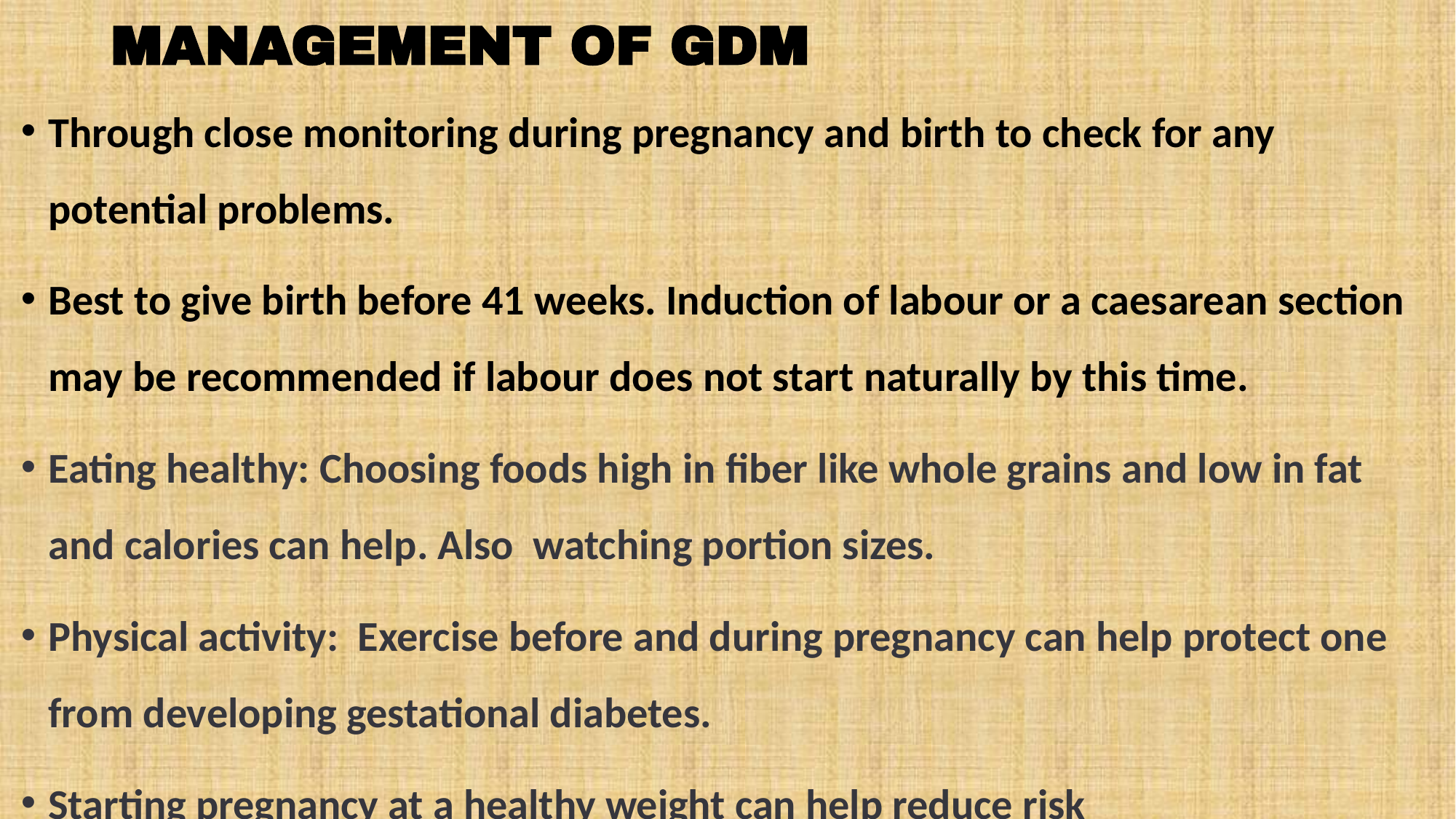

# MANAGEMENT OF GDM
Through close monitoring during pregnancy and birth to check for any potential problems.
Best to give birth before 41 weeks. Induction of labour or a caesarean section may be recommended if labour does not start naturally by this time.
Eating healthy: Choosing foods high in fiber like whole grains and low in fat and calories can help. Also  watching portion sizes.
Physical activity:  Exercise before and during pregnancy can help protect one from developing gestational diabetes.
Starting pregnancy at a healthy weight can help reduce risk